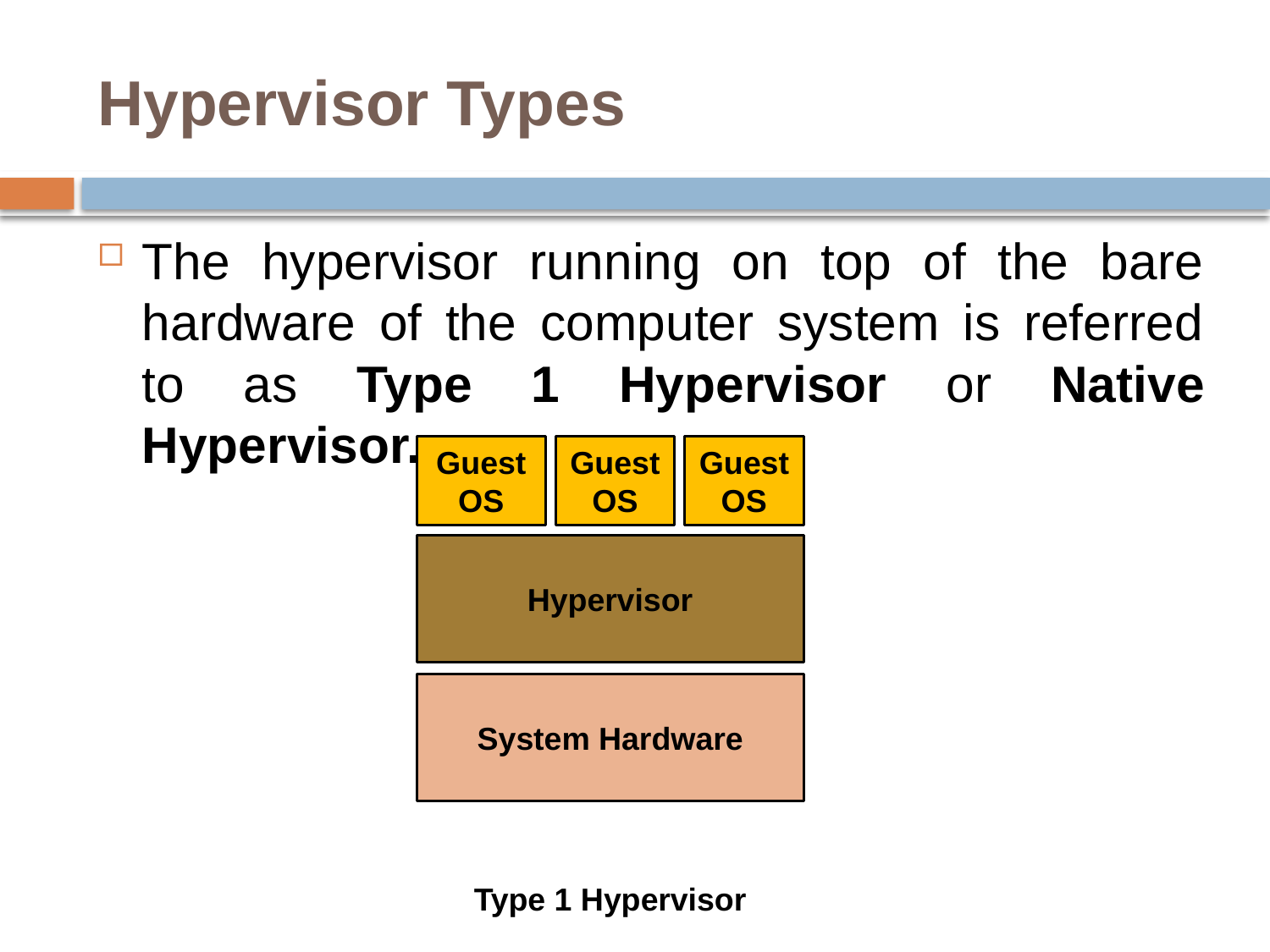

# Hypervisor Types
The hypervisor running on top of the bare hardware of the computer system is referred to as Type 1 Hypervisor or Native Hypervisor.

Guest OS
Guest OS
Guest OS

Hypervisor

System Hardware

Type 1 Hypervisor